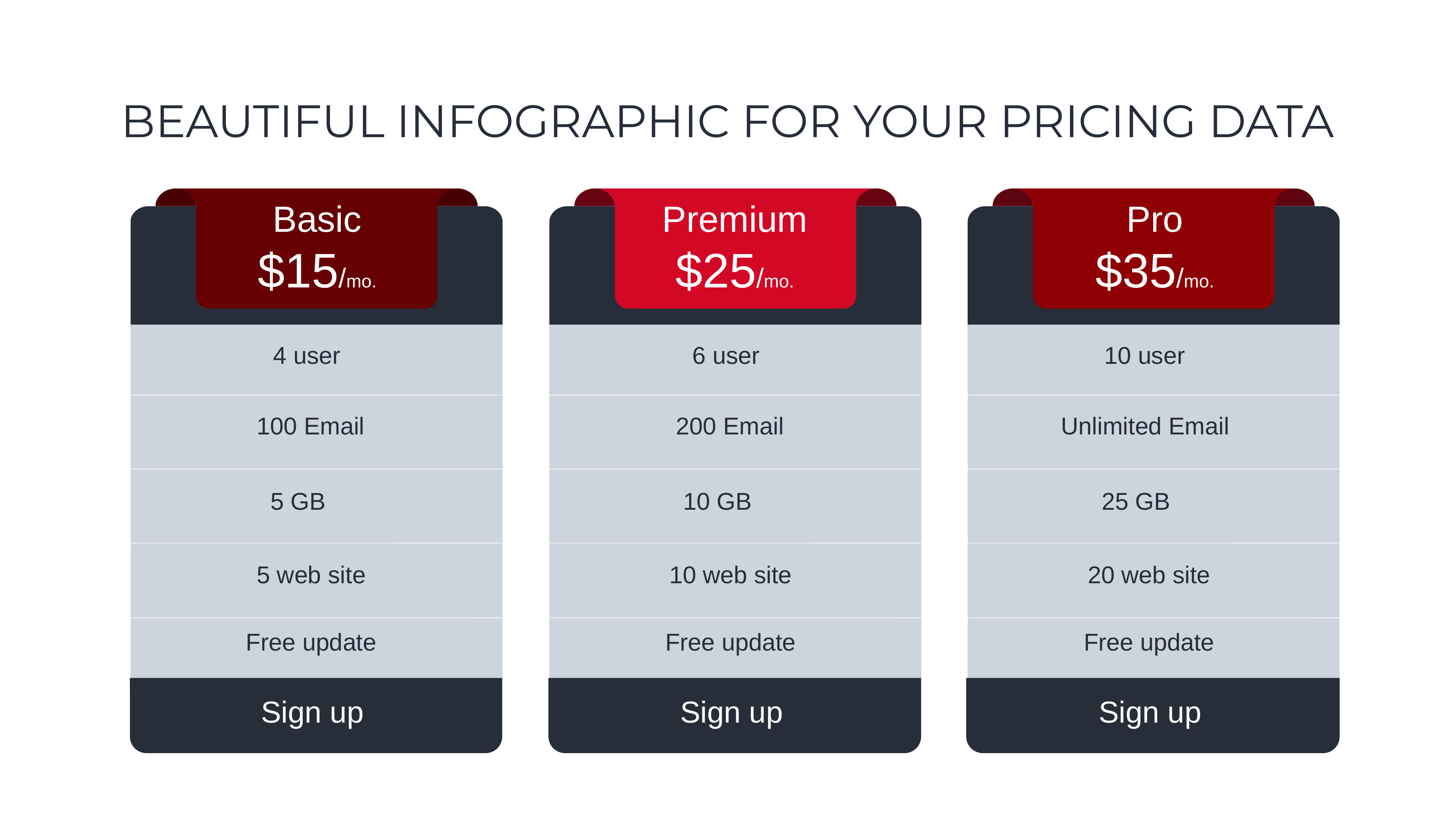

# BEAUTIFUL INFOGRAPHIC FOR YOUR PRICING DATA

Basic
$15/mo.
Pro
$35/mo.
Premium
$25/mo.

10 user
4 user
6 user

100 Email
200 Email
Unlimited Email

5 GB
10 GB
25 GB

5 web site
10 web site
20 web site

Free update
Free update
Free update

Sign up
Sign up
Sign up